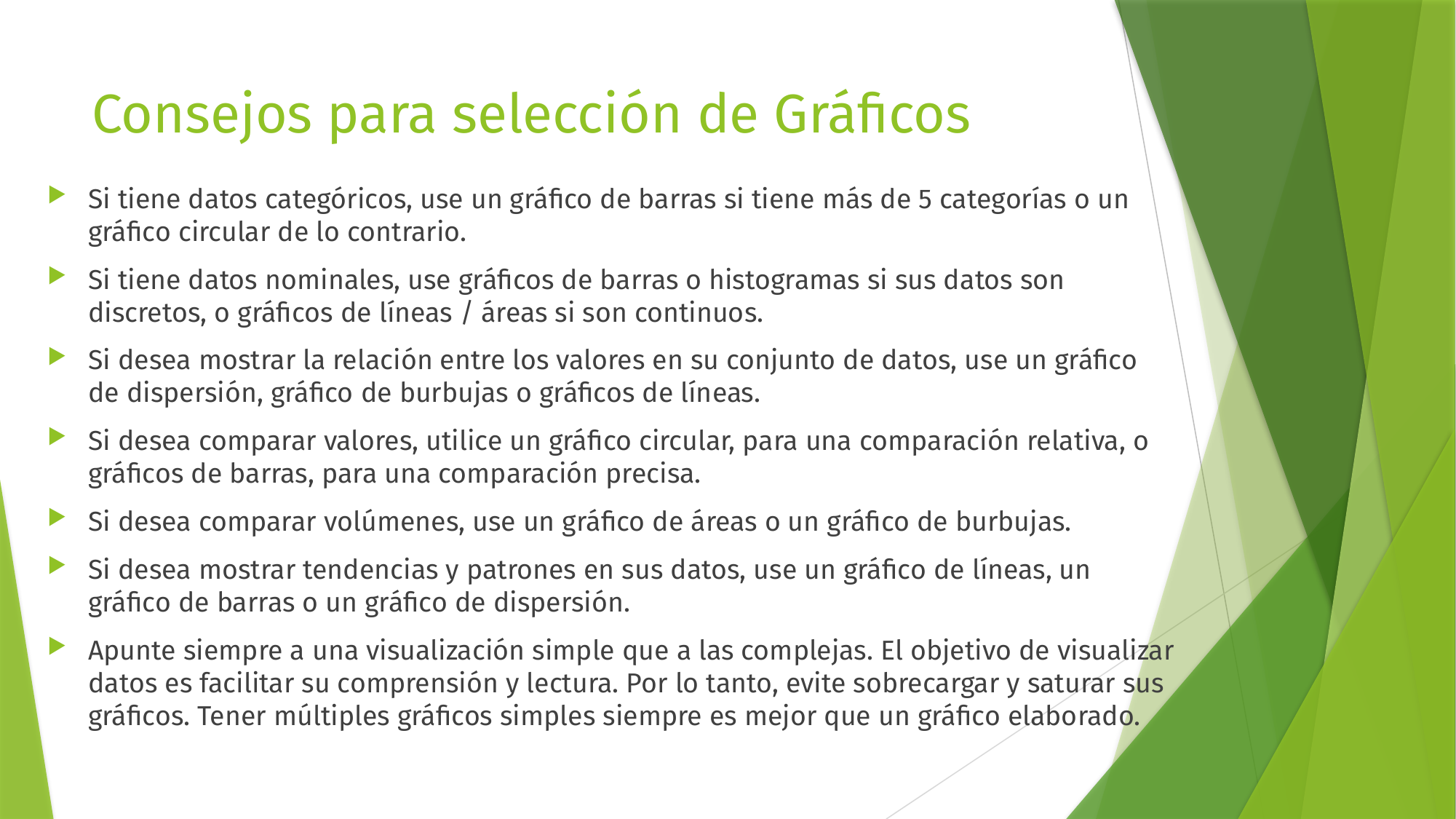

# Consejos para selección de Gráficos
Si tiene datos categóricos, use un gráfico de barras si tiene más de 5 categorías o un gráfico circular de lo contrario.
Si tiene datos nominales, use gráficos de barras o histogramas si sus datos son discretos, o gráficos de líneas / áreas si son continuos.
Si desea mostrar la relación entre los valores en su conjunto de datos, use un gráfico de dispersión, gráfico de burbujas o gráficos de líneas.
Si desea comparar valores, utilice un gráfico circular, para una comparación relativa, o gráficos de barras, para una comparación precisa.
Si desea comparar volúmenes, use un gráfico de áreas o un gráfico de burbujas.
Si desea mostrar tendencias y patrones en sus datos, use un gráfico de líneas, un gráfico de barras o un gráfico de dispersión.
Apunte siempre a una visualización simple que a las complejas. El objetivo de visualizar datos es facilitar su comprensión y lectura. Por lo tanto, evite sobrecargar y saturar sus gráficos. Tener múltiples gráficos simples siempre es mejor que un gráfico elaborado.